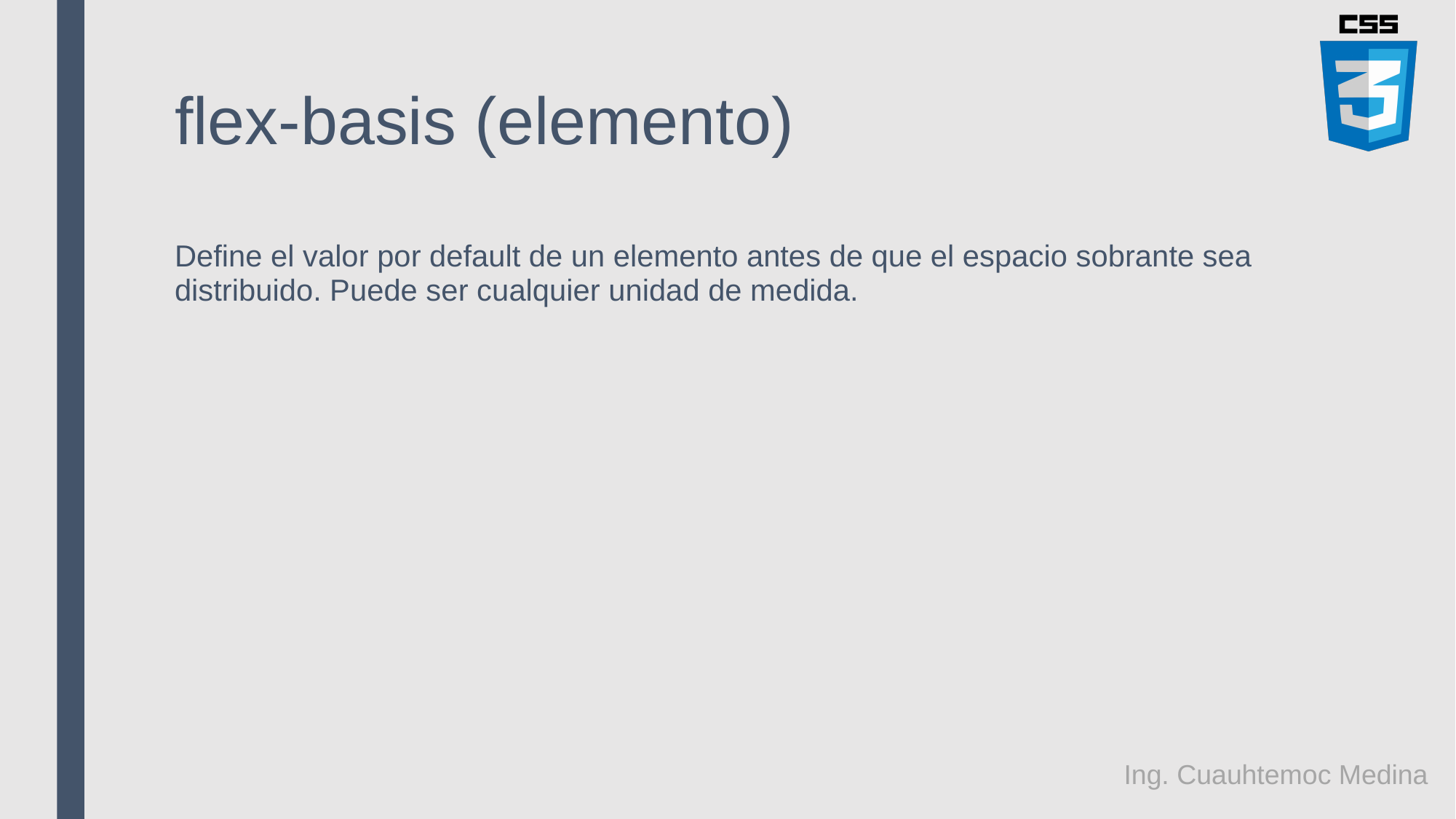

# flex-basis (elemento)
Define el valor por default de un elemento antes de que el espacio sobrante sea distribuido. Puede ser cualquier unidad de medida.